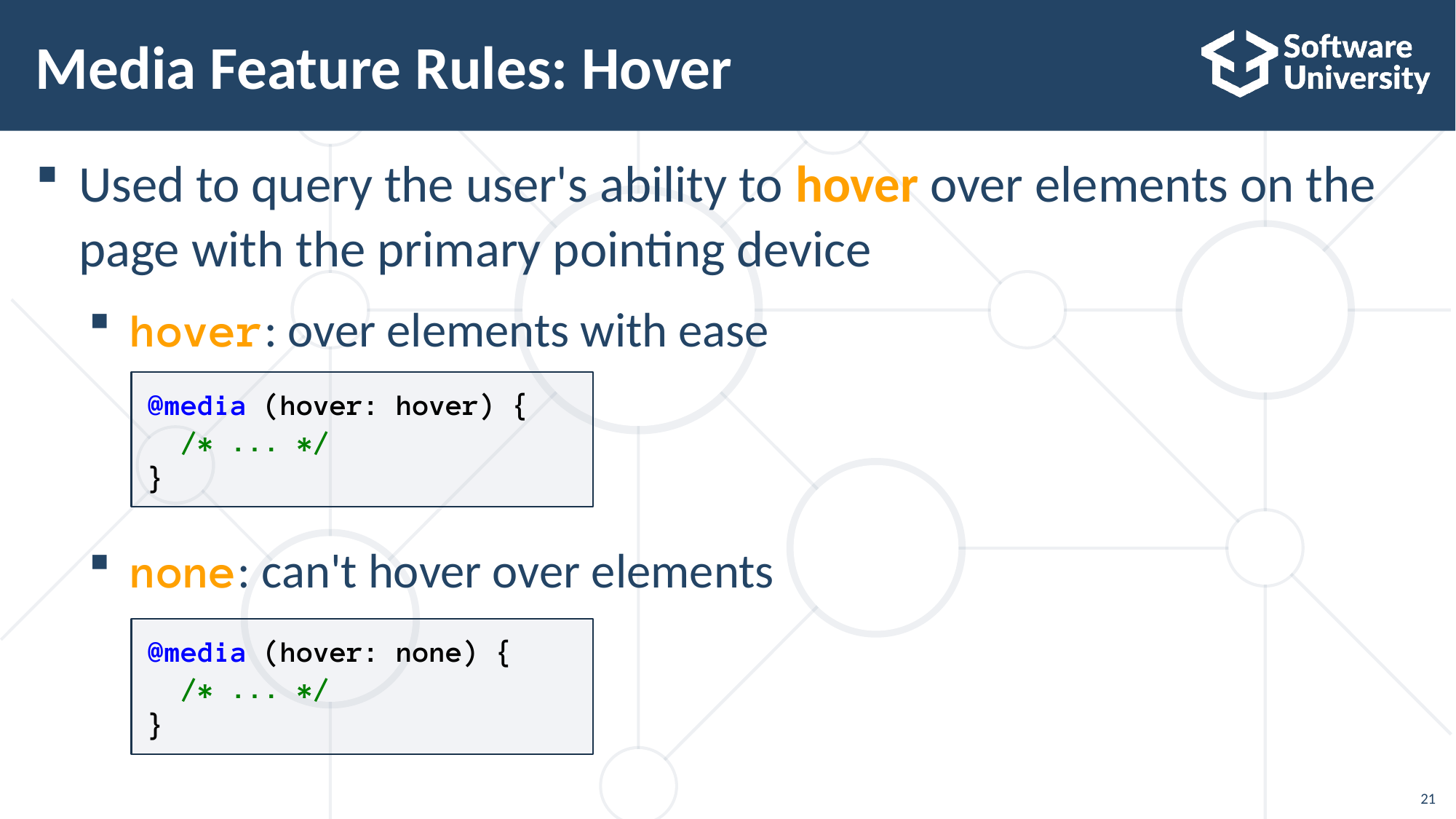

# Media Feature Rules: Hover
Used to query the user's ability to hover over elements on the page with the primary pointing device
hover: over elements with ease

none: can't hover over elements
@media (hover: hover) {
  /* ... */
}
@media (hover: none) {
  /* ... */
}
21